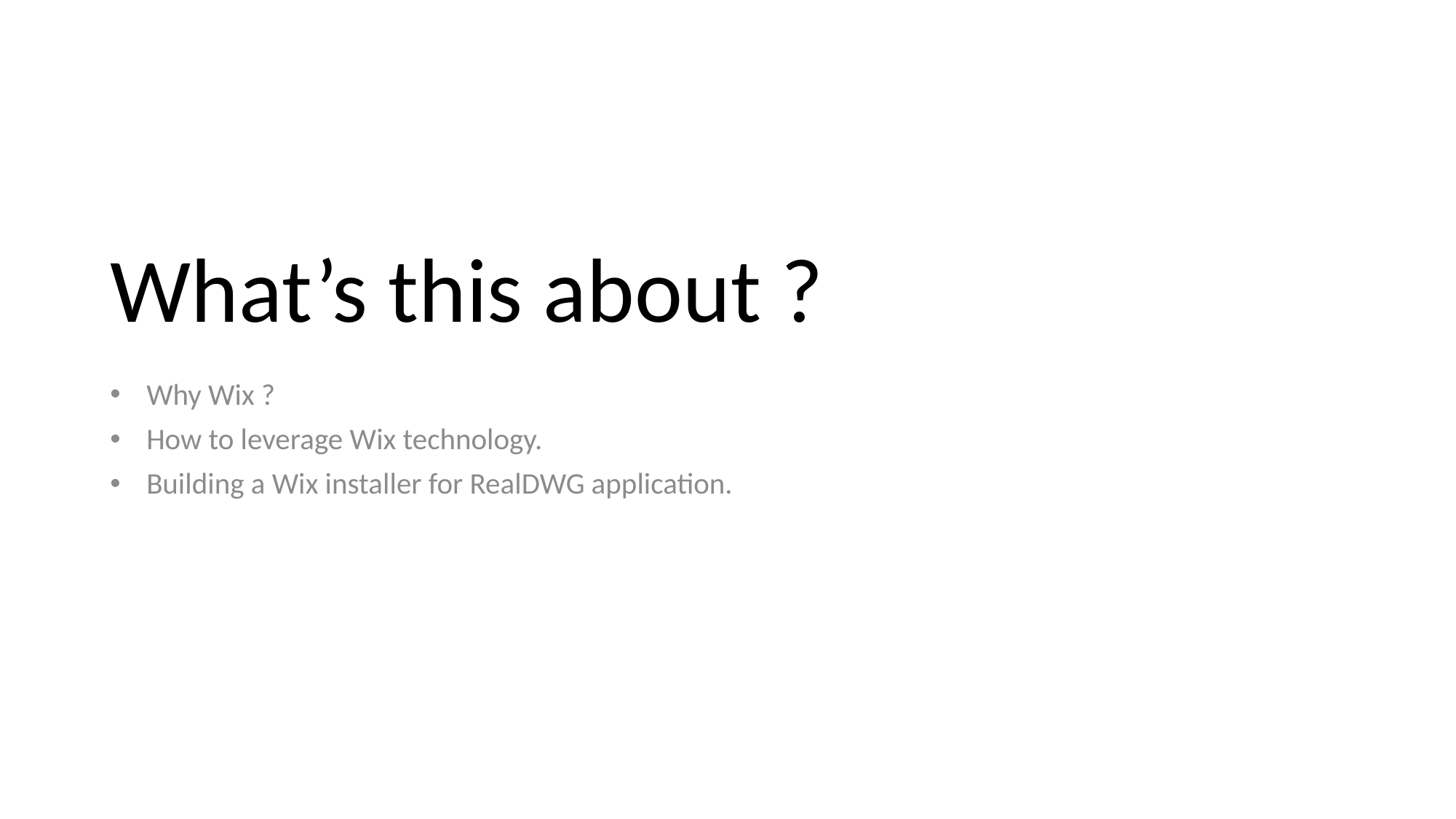

# What’s this about ?
Why Wix ?
How to leverage Wix technology.
Building a Wix installer for RealDWG application.